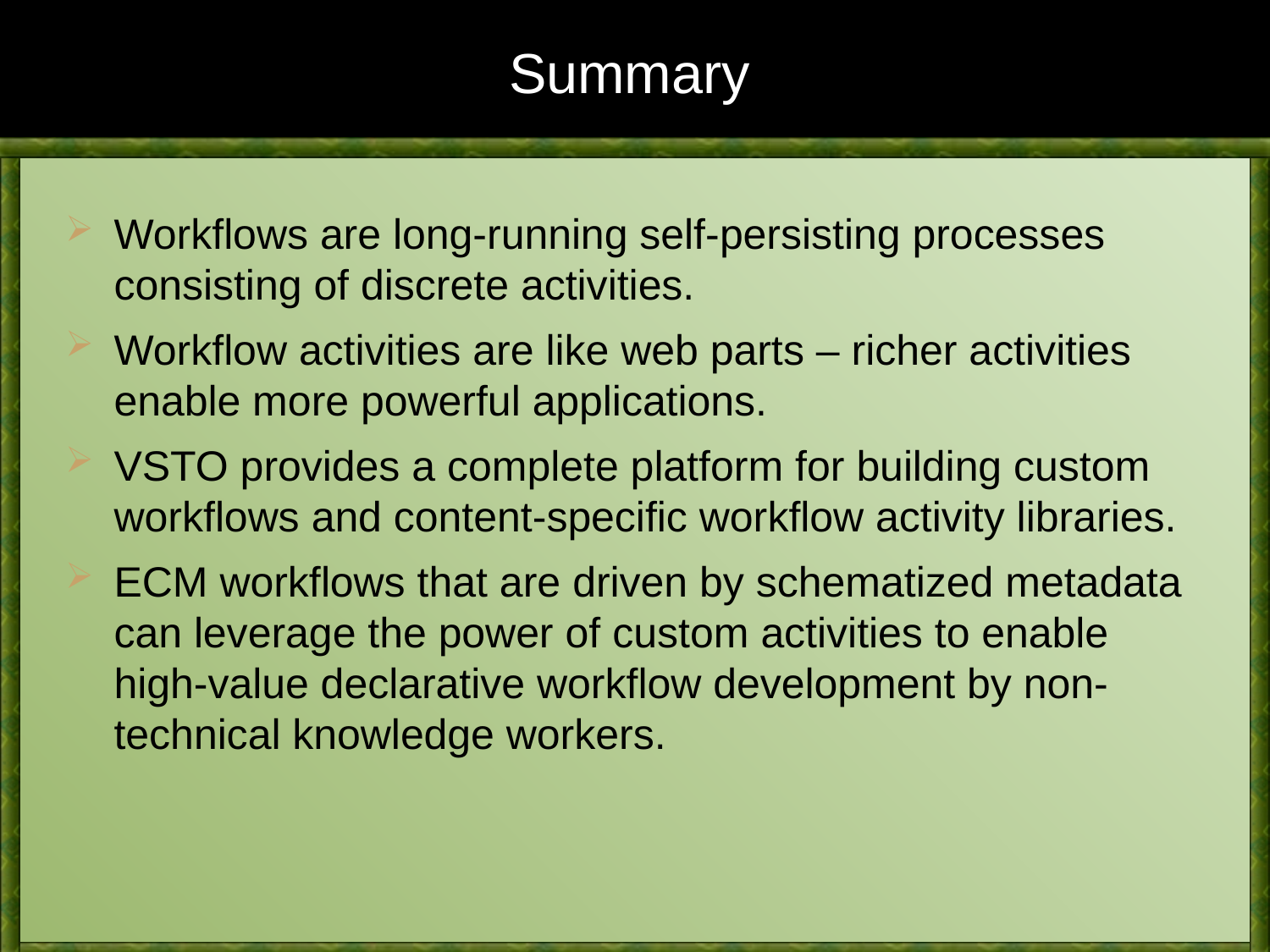

# Summary
Workflows are long-running self-persisting processes consisting of discrete activities.
Workflow activities are like web parts – richer activities enable more powerful applications.
VSTO provides a complete platform for building custom workflows and content-specific workflow activity libraries.
ECM workflows that are driven by schematized metadata can leverage the power of custom activities to enable high-value declarative workflow development by non-technical knowledge workers.